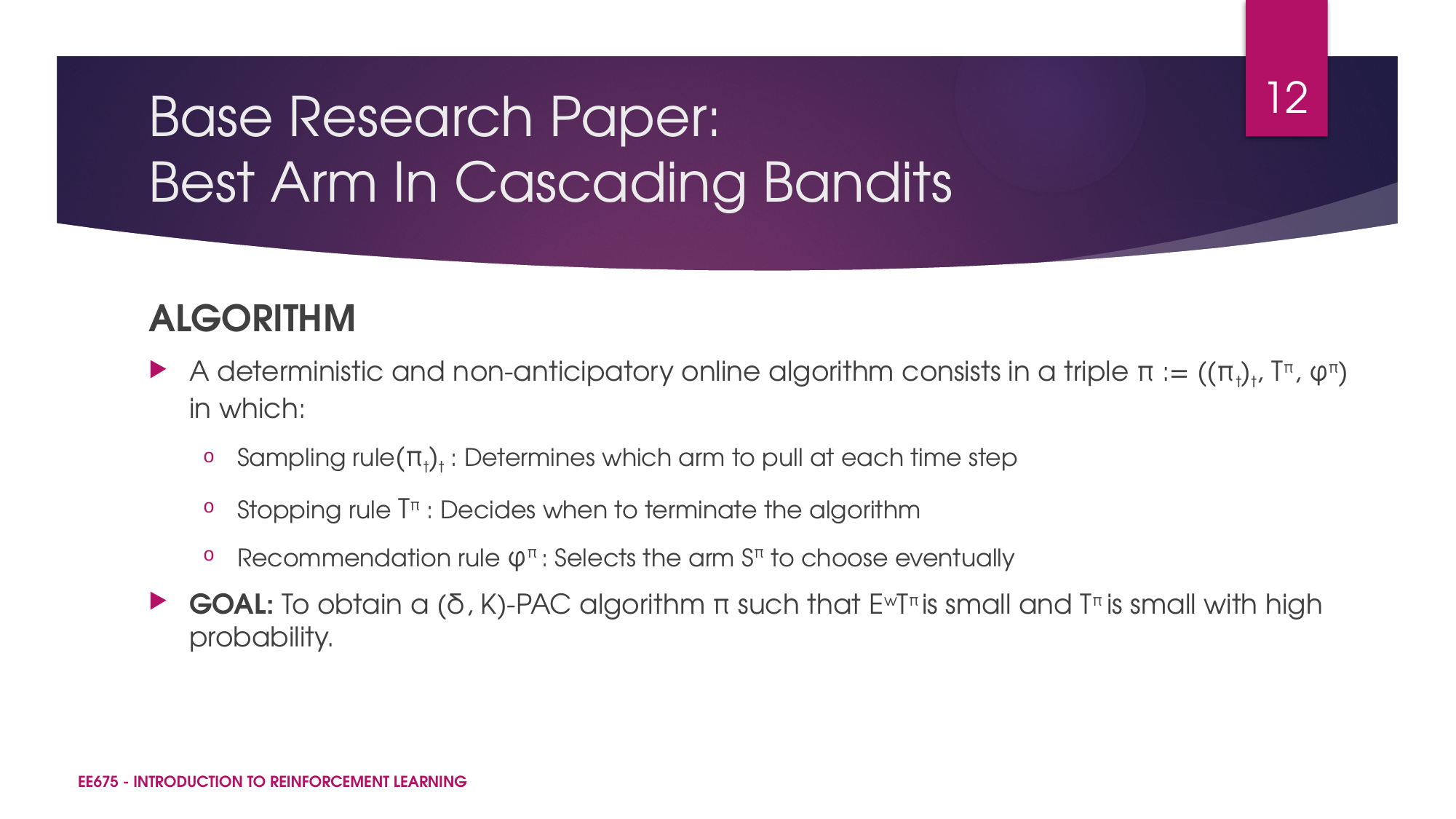

12
# Base Research Paper: Best Arm In Cascading Bandits
ALGORITHM
A deterministic and non-anticipatory online algorithm consists in a triple π := ((πt)t, Tπ, φπ) in which:
Sampling rule(πt)t : Determines which arm to pull at each time step
Stopping rule Tπ : Decides when to terminate the algorithm
Recommendation rule φπ : Selects the arm Sπ to choose eventually
GOAL: To obtain a (δ, K)-PAC algorithm π such that EwTπ is small and Tπ is small with high probability.

EE675 - INTRODUCTION TO REINFORCEMENT LEARNING